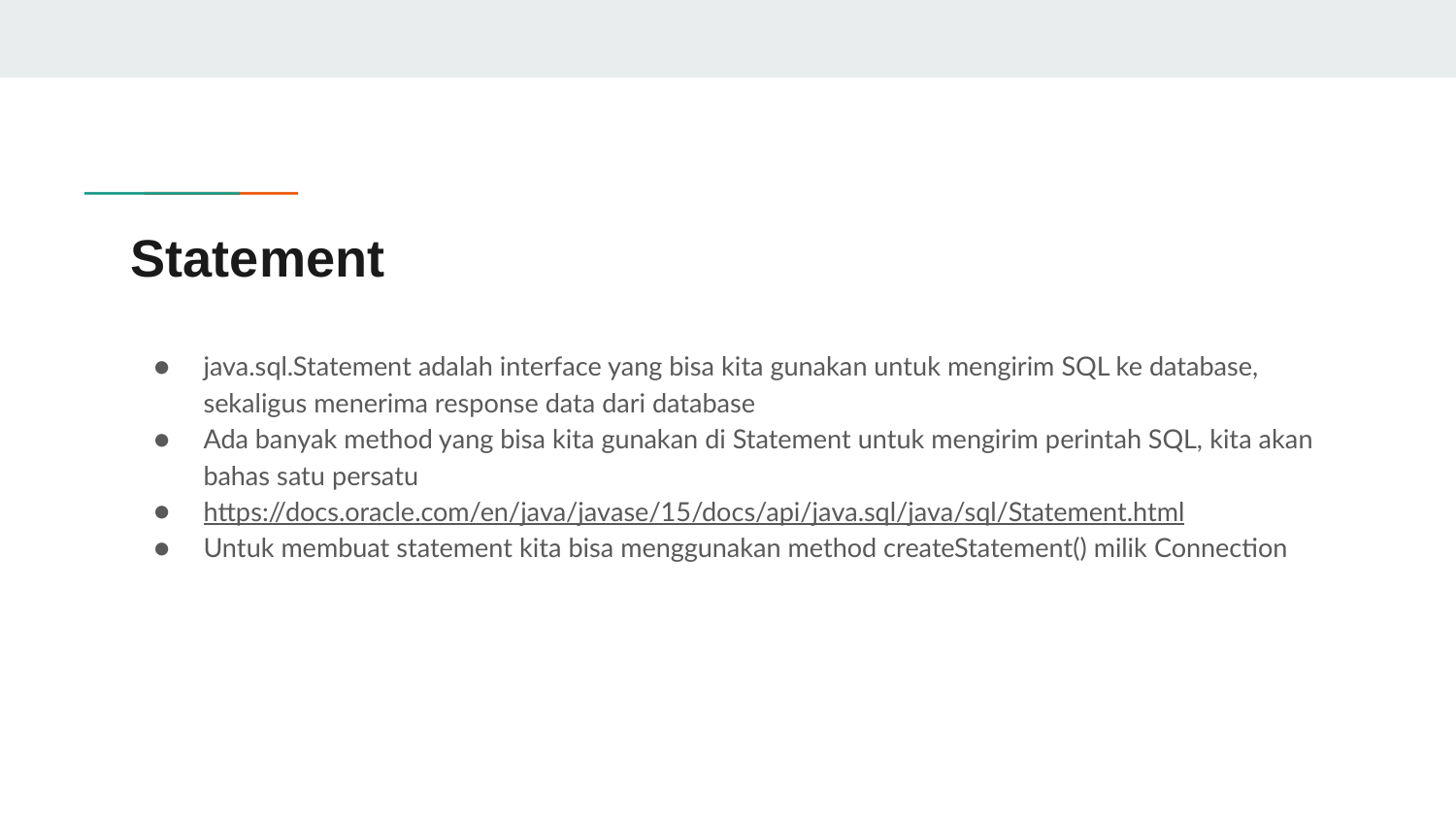

# Statement
java.sql.Statement adalah interface yang bisa kita gunakan untuk mengirim SQL ke database, sekaligus menerima response data dari database
Ada banyak method yang bisa kita gunakan di Statement untuk mengirim perintah SQL, kita akan bahas satu persatu
https://docs.oracle.com/en/java/javase/15/docs/api/java.sql/java/sql/Statement.html
Untuk membuat statement kita bisa menggunakan method createStatement() milik Connection